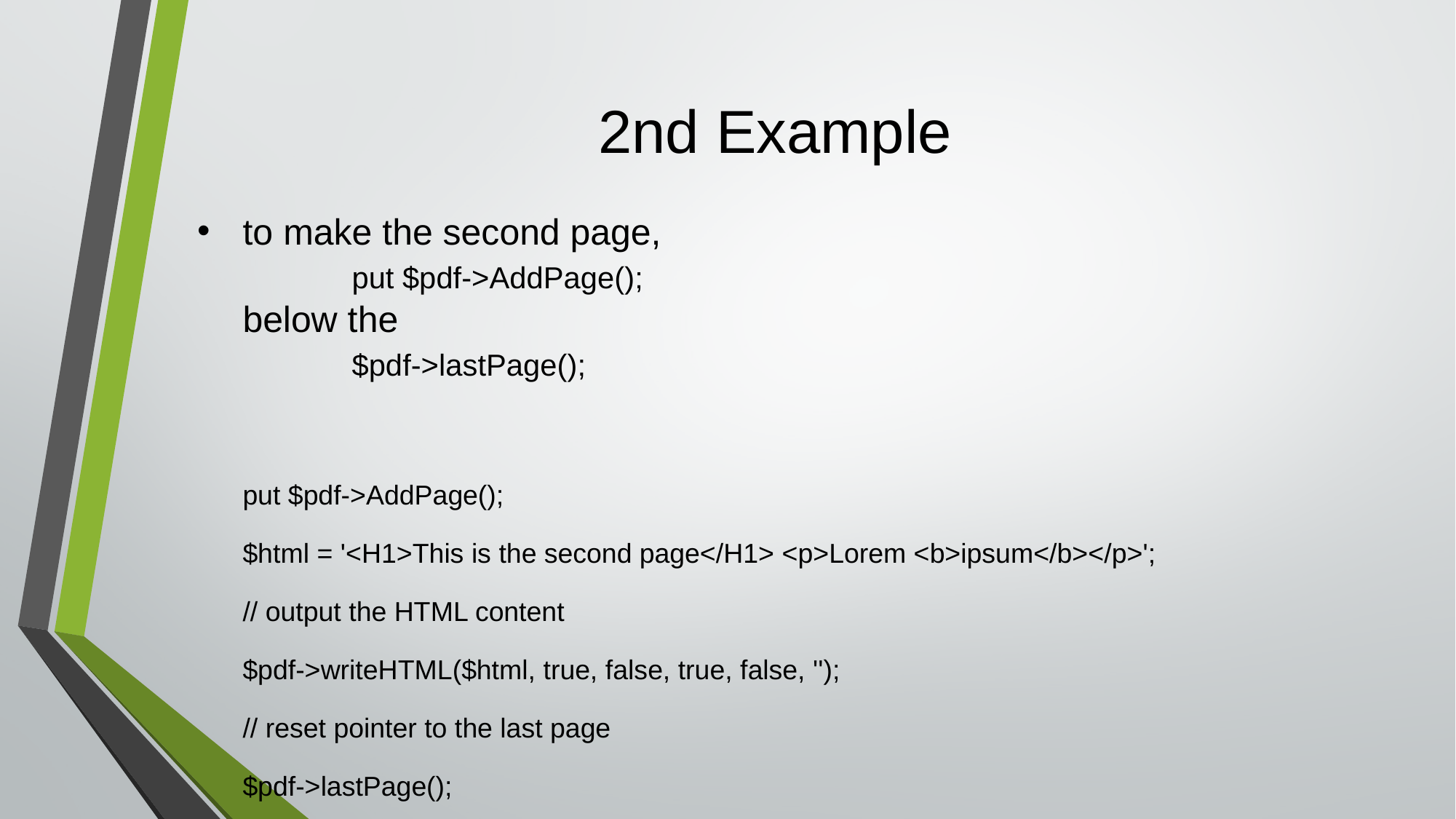

# 2nd Example
to make the second page,
	put $pdf->AddPage();
below the
	$pdf->lastPage();

put $pdf->AddPage();
$html = '<H1>This is the second page</H1> <p>Lorem <b>ipsum</b></p>';
// output the HTML content
$pdf->writeHTML($html, true, false, true, false, '');
// reset pointer to the last page
$pdf->lastPage();